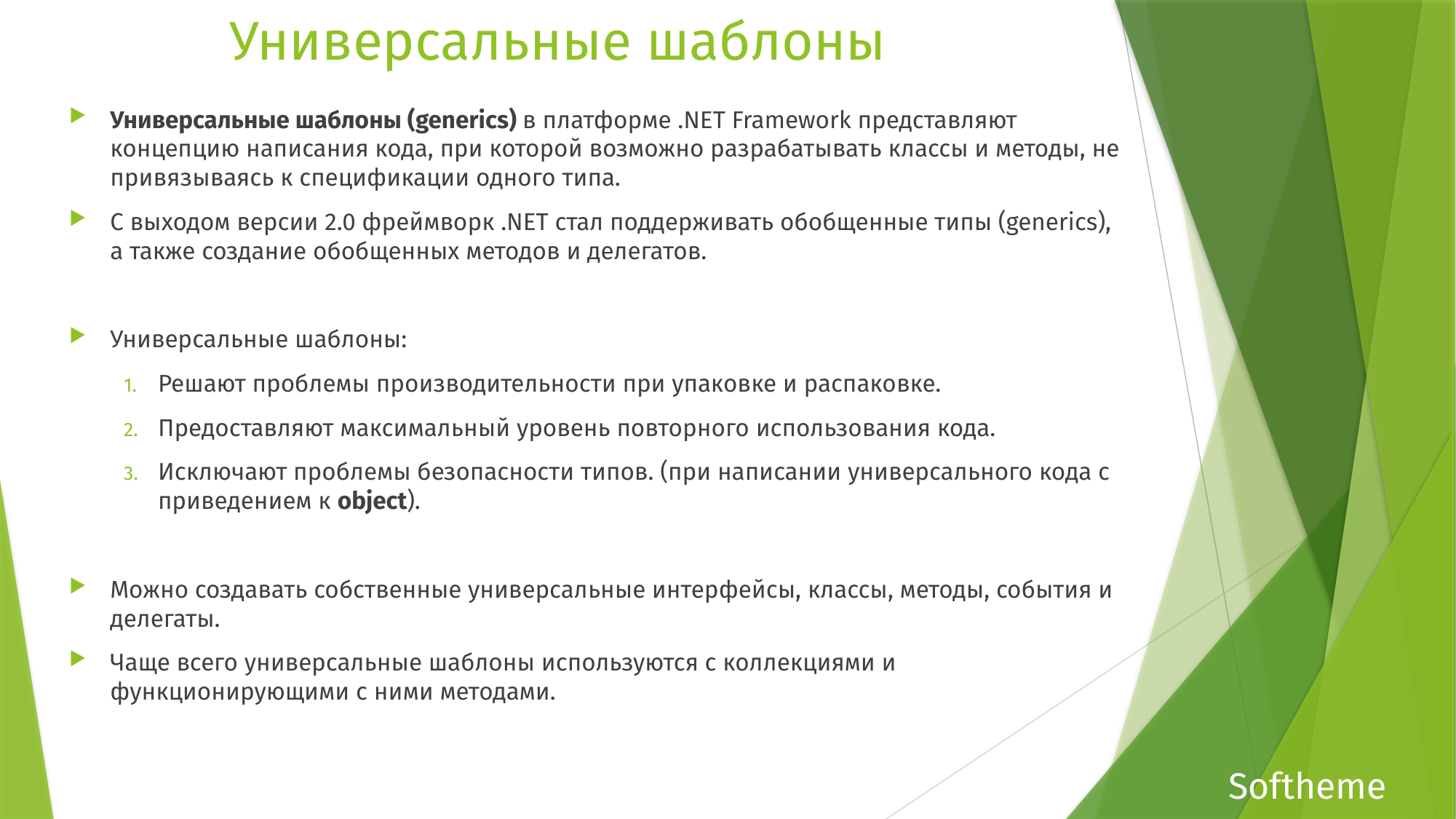

# Универсальные шаблоны
Универсальные шаблоны (generics) в платформе .NET Framework представляют концепцию написания кода, при которой возможно разрабатывать классы и методы, не привязываясь к спецификации одного типа.
C выходом версии 2.0 фреймворк .NET стал поддерживать обобщенные типы (generics), а также создание обобщенных методов и делегатов.

Универсальные шаблоны:
Решают проблемы производительности при упаковке и распаковке.
Предоставляют максимальный уровень повторного использования кода.
Исключают проблемы безопасности типов. (при написании универсального кода с приведением к object).

Можно создавать собственные универсальные интерфейсы, классы, методы, события и делегаты.
Чаще всего универсальные шаблоны используются с коллекциями и функционирующими с ними методами.
Softheme